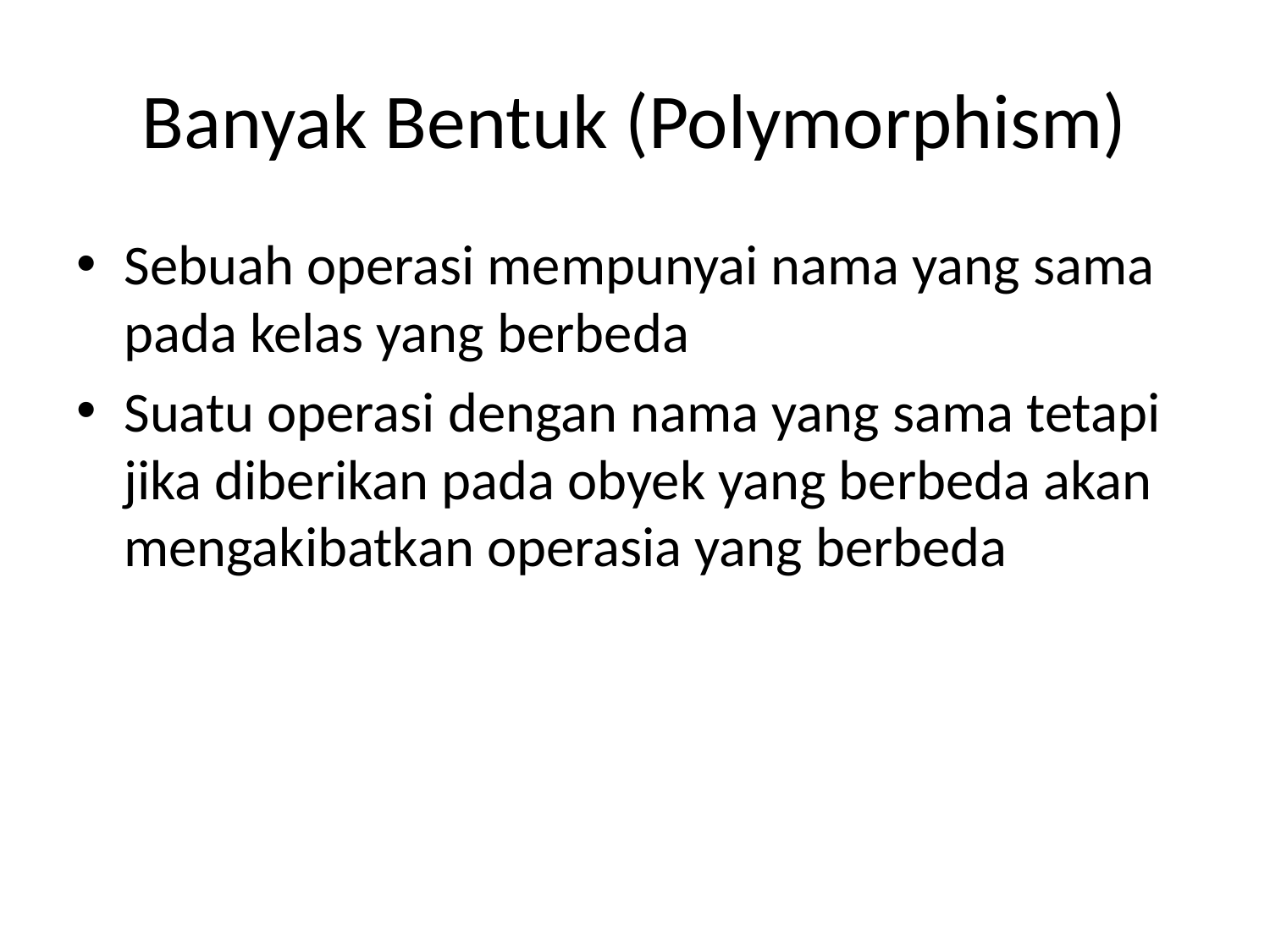

# Banyak Bentuk (Polymorphism)
Sebuah operasi mempunyai nama yang sama pada kelas yang berbeda
Suatu operasi dengan nama yang sama tetapi jika diberikan pada obyek yang berbeda akan mengakibatkan operasia yang berbeda